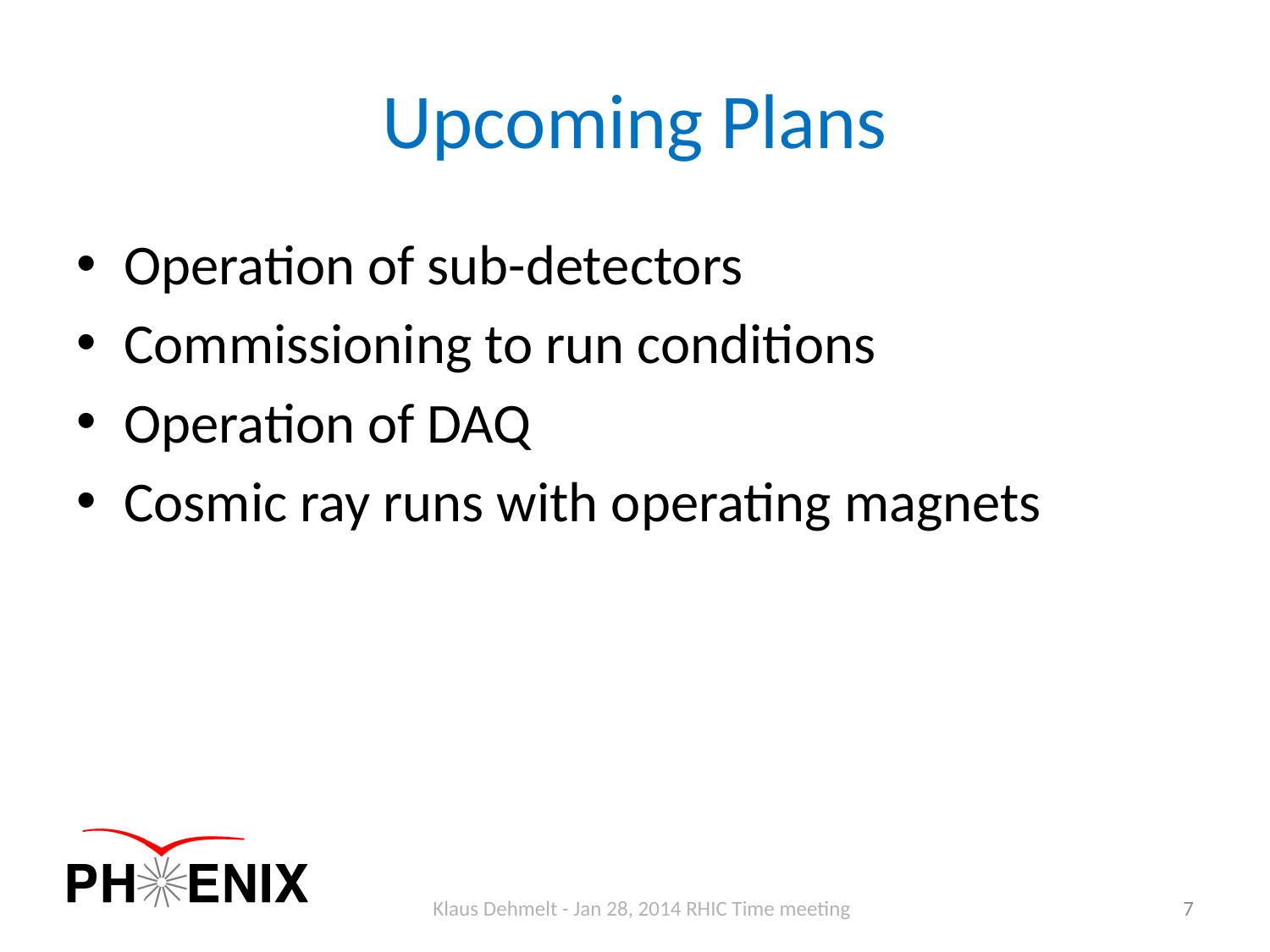

# Upcoming Plans
Operation of sub-detectors
Commissioning to run conditions
Operation of DAQ
Cosmic ray runs with operating magnets
Klaus Dehmelt - Jan 28, 2014 RHIC Time meeting
7